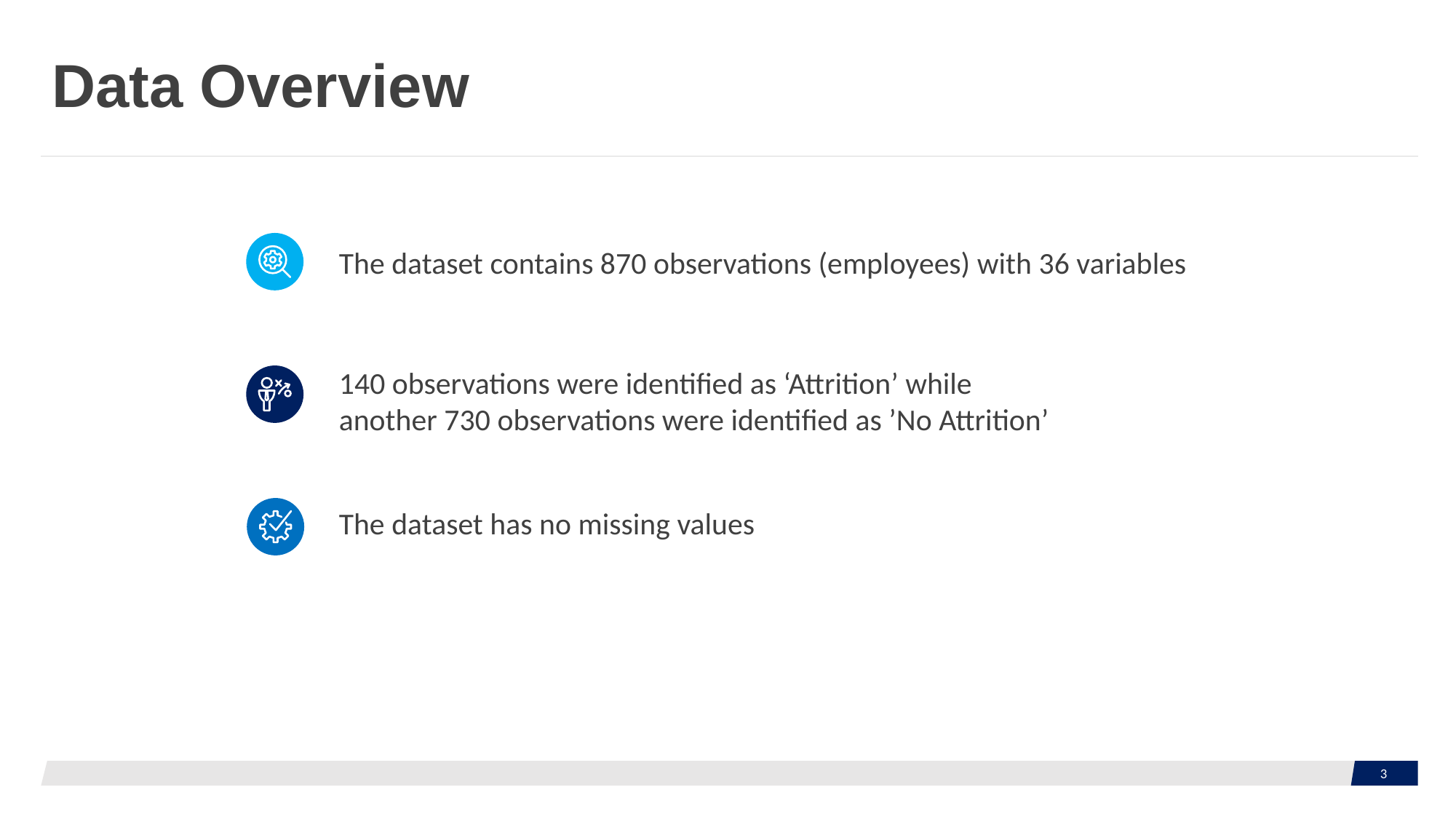

# Data Overview

The dataset contains 870 observations (employees) with 36 variables
140 observations were identified as ‘Attrition’ while another 730 observations were identified as ’No Attrition’

The dataset has no missing values
3